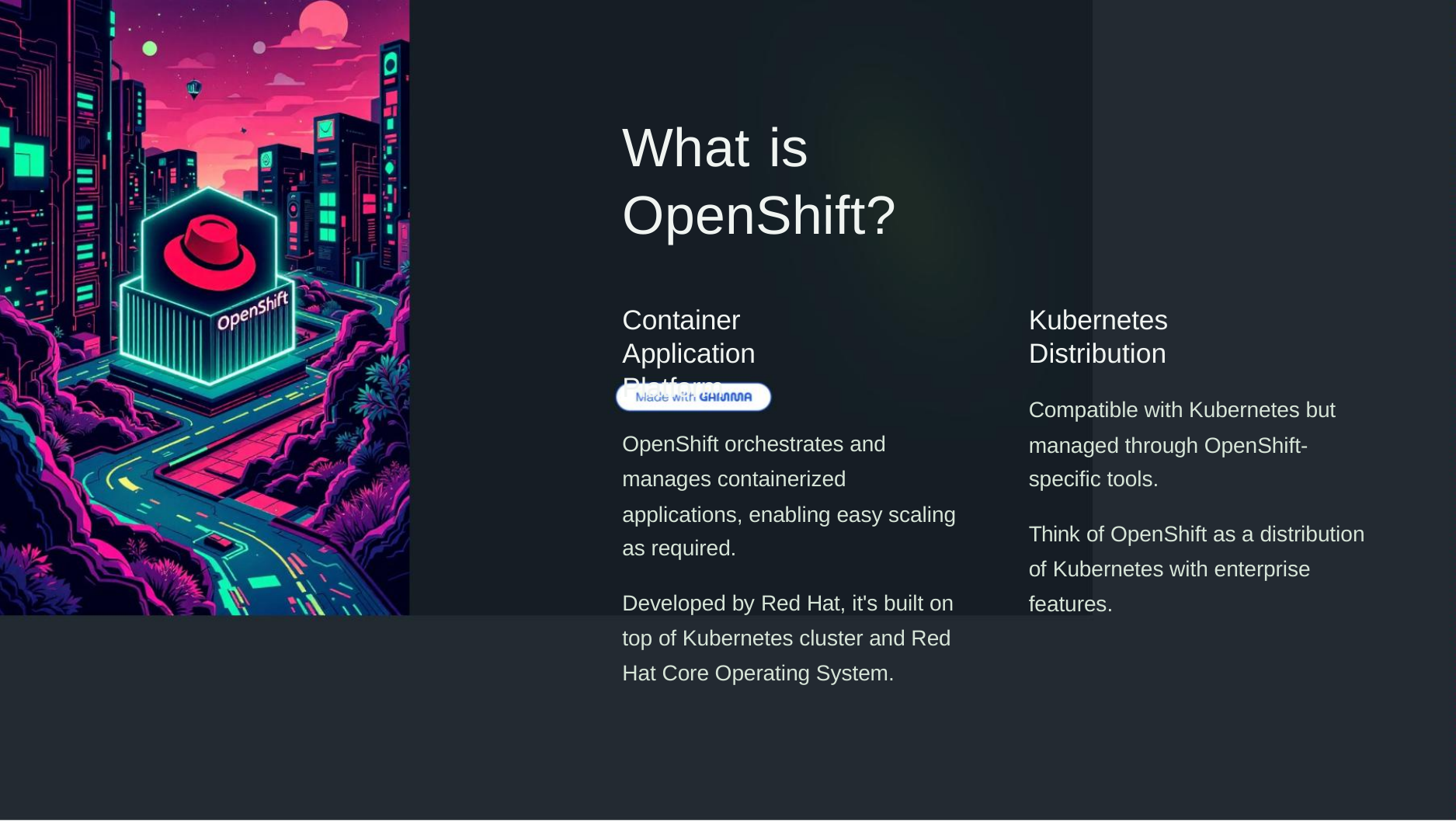

What is
OpenShift?
Container
Application
Platform
Kubernetes
Distribution
Compatible with Kubernetes but
managed through OpenShift-
specific tools.
OpenShift orchestrates and
manages containerized
applications, enabling easy scaling
as required.
Think of OpenShift as a distribution
of Kubernetes with enterprise
features.
Developed by Red Hat, it's built on
top of Kubernetes cluster and Red
Hat Core Operating System.